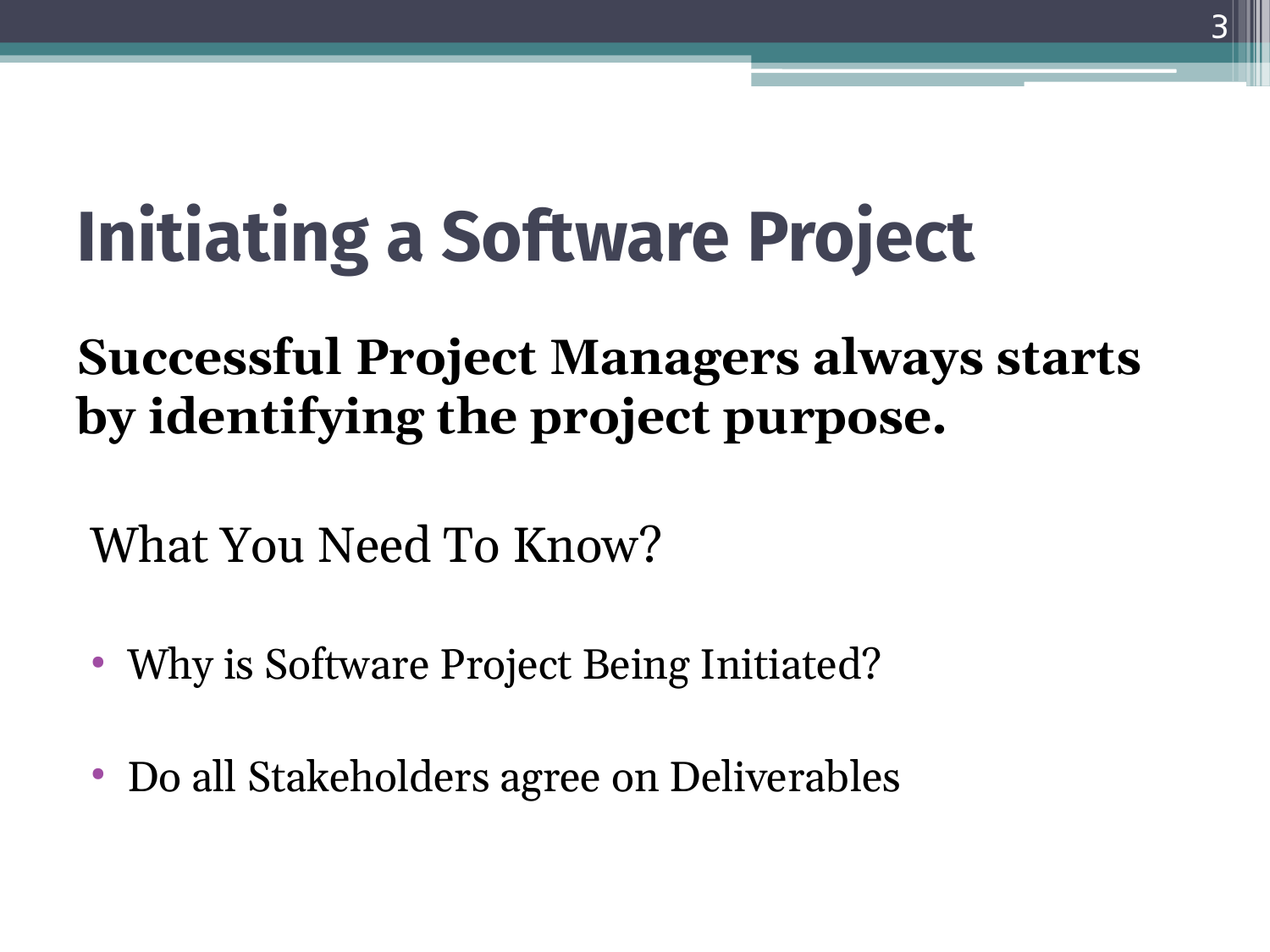

3
# Initiating a Software Project
Successful Project Managers always starts by identifying the project purpose.

What You Need To Know?
Why is Software Project Being Initiated?

Do all Stakeholders agree on Deliverables